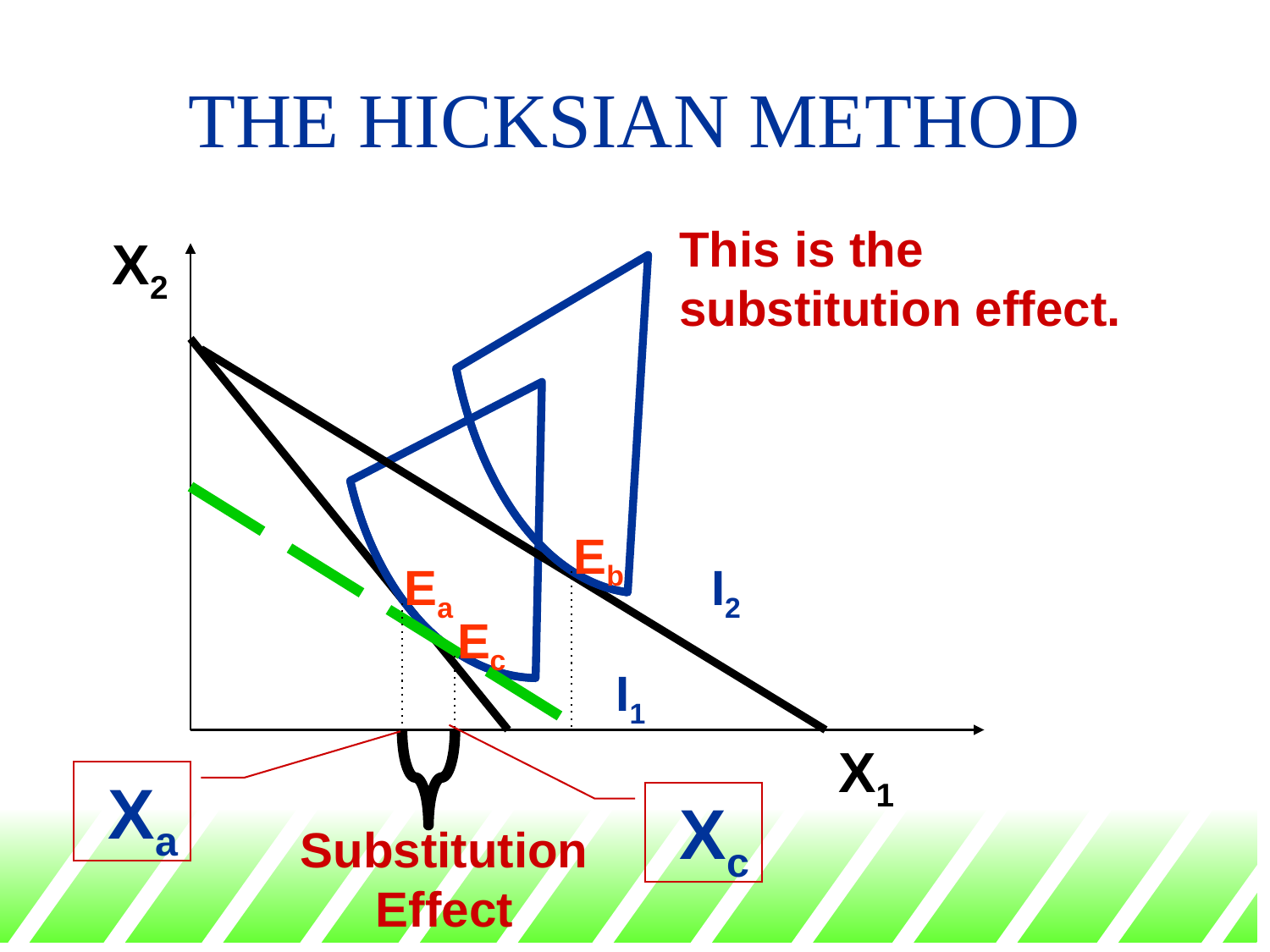

# THE HICKSIAN METHOD
This is the substitution effect.
X2

Eb
Ea
I2
Ec
I1
X1

Xa
Xc
Substitution Effect